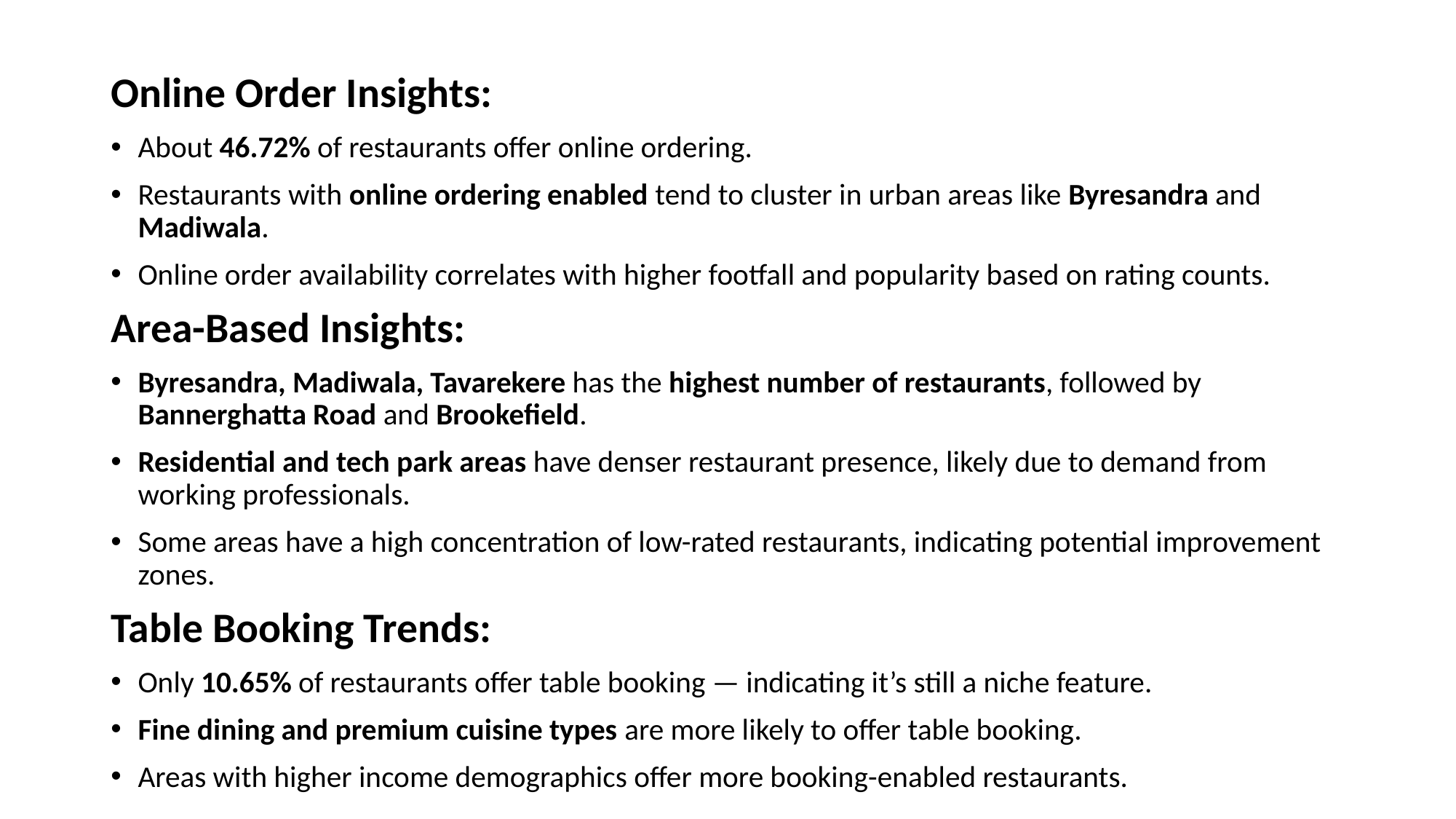

#
Online Order Insights:
About 46.72% of restaurants offer online ordering.
Restaurants with online ordering enabled tend to cluster in urban areas like Byresandra and Madiwala.
Online order availability correlates with higher footfall and popularity based on rating counts.
Area-Based Insights:
Byresandra, Madiwala, Tavarekere has the highest number of restaurants, followed by Bannerghatta Road and Brookefield.
Residential and tech park areas have denser restaurant presence, likely due to demand from working professionals.
Some areas have a high concentration of low-rated restaurants, indicating potential improvement zones.
Table Booking Trends:
Only 10.65% of restaurants offer table booking — indicating it’s still a niche feature.
Fine dining and premium cuisine types are more likely to offer table booking.
Areas with higher income demographics offer more booking-enabled restaurants.